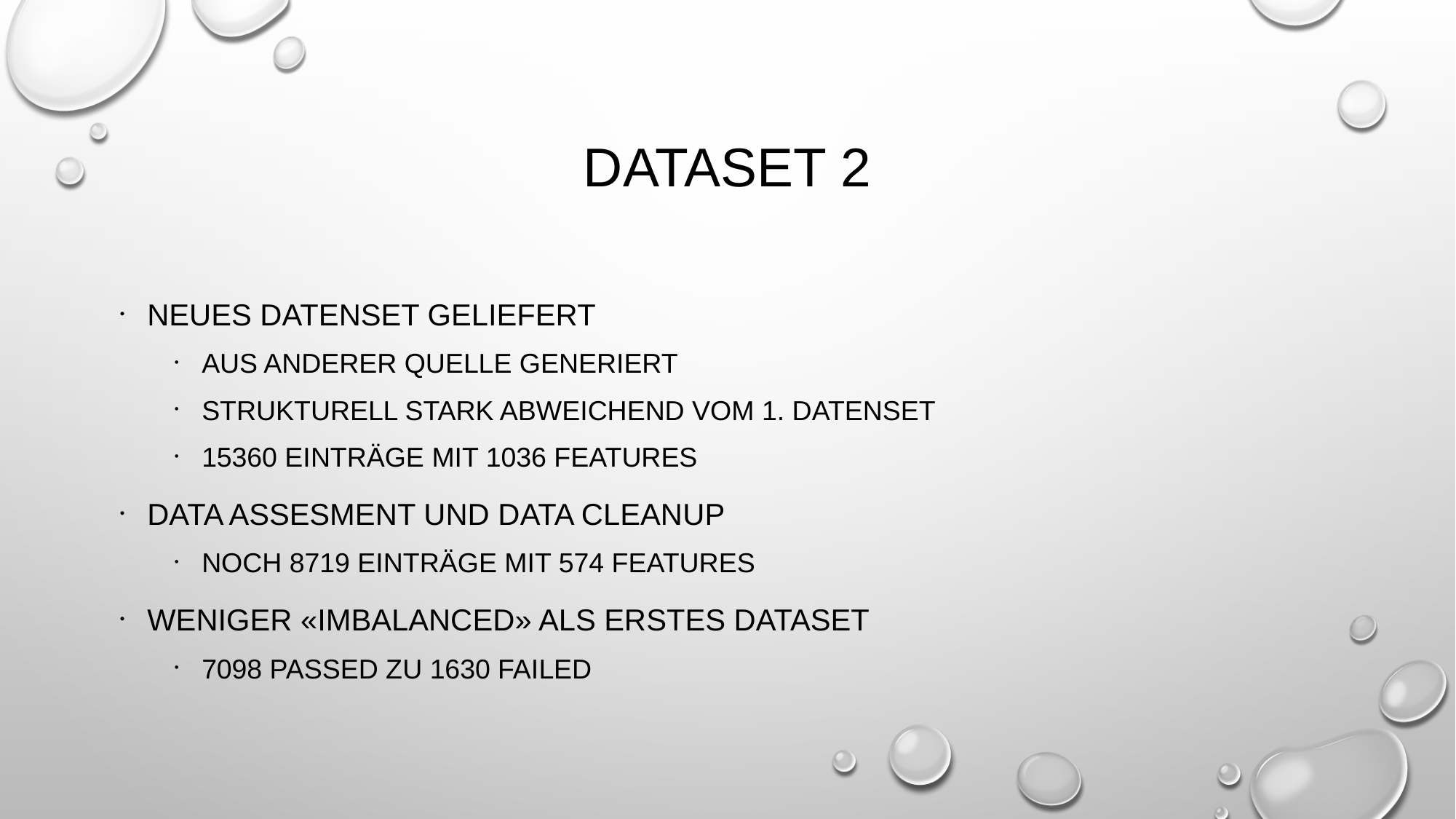

# Dataset 2
Neues Datenset geliefert
Aus anderer Quelle generiert
Strukturell stark abweichend vom 1. Datenset
15360 Einträge mit 1036 Features
Data Assesment und Data Cleanup
Noch 8719 Einträge mit 574 Features
Weniger «Imbalanced» als erstes Dataset
7098 Passed zu 1630 Failed